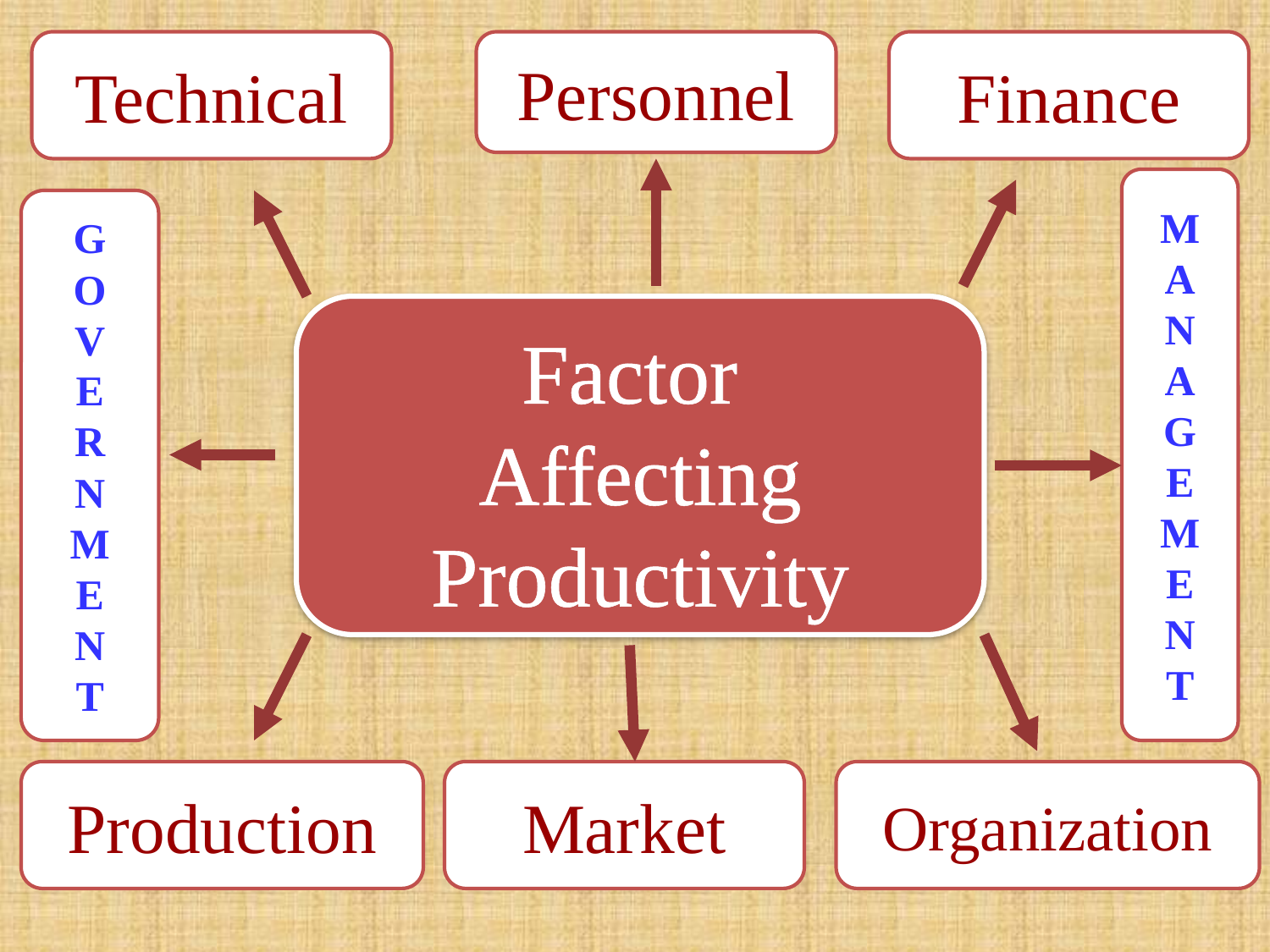

Technical
Personnel
Finance
M
A
N
A
G
E
M
E
N
T
G
O
V
E
R
N
M
E
N
T
Factor
Affecting
Productivity
Production
Market
Organization